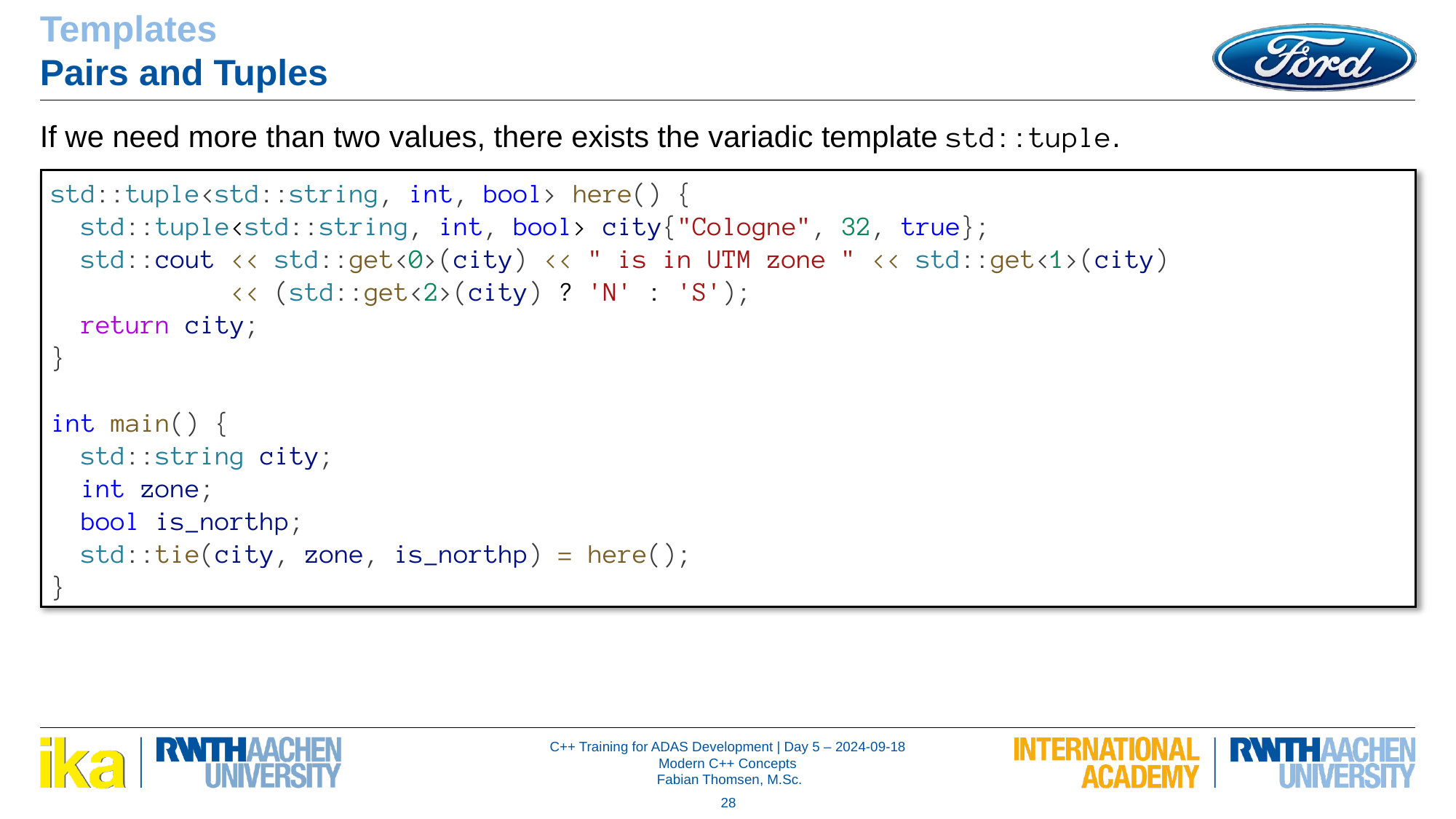

Templates
Pairs and Tuples
If we need more than two values, there exists the variadic template std::tuple.

std::tuple<std::string, int, bool> here() {
  std::tuple<std::string, int, bool> city{"Cologne", 32, true};
  std::cout << std::get<0>(city) << " is in UTM zone " << std::get<1>(city)
            << (std::get<2>(city) ? 'N' : 'S');
  return city;
}
int main() {
  std::string city;
  int zone;
  bool is_northp;
  std::tie(city, zone, is_northp) = here();
}
28